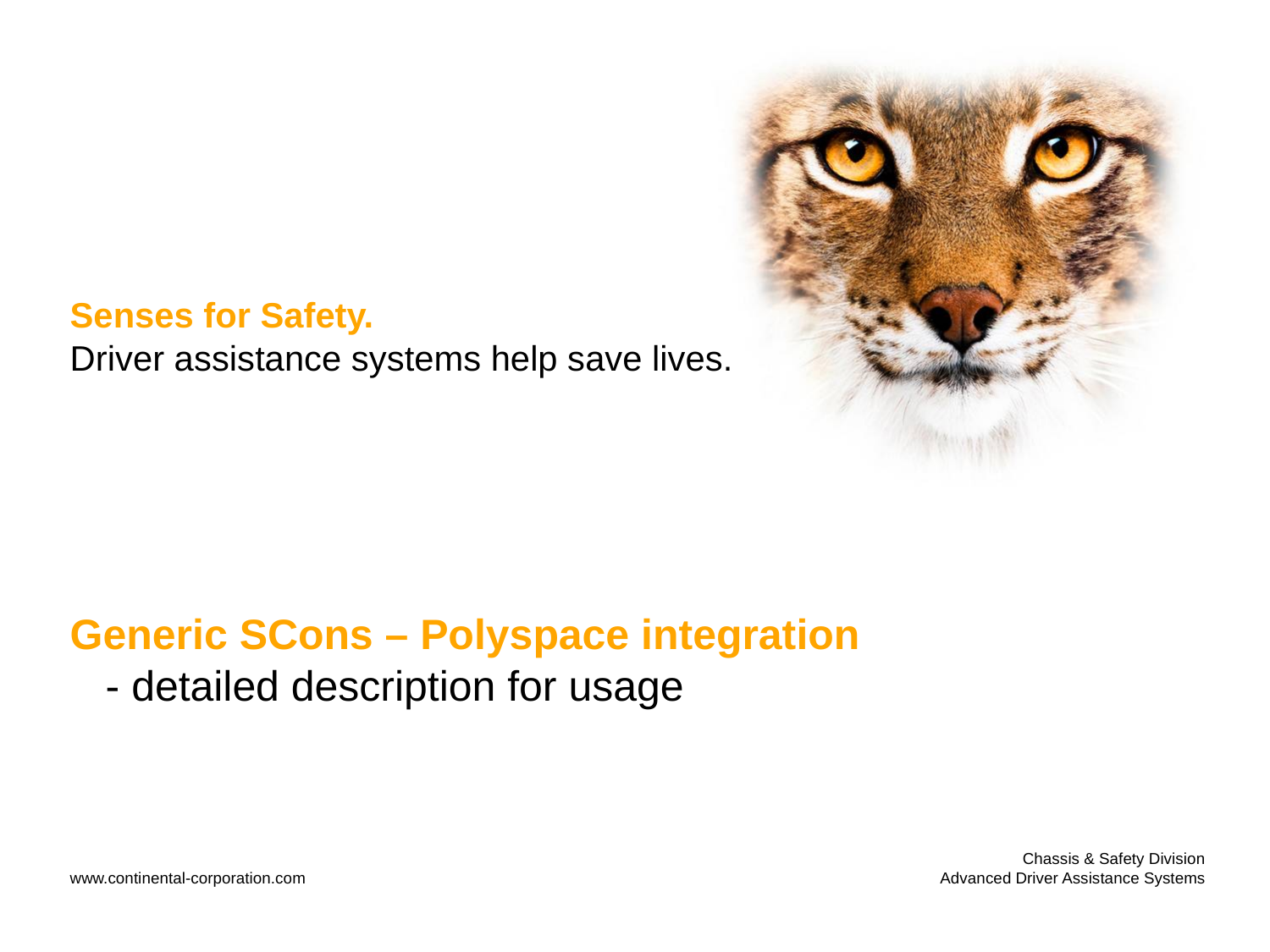

# Generic SCons – Polyspace integration
   - detailed description for usage
www.continental-corporation.com
Chassis & Safety Division
Advanced Driver Assistance Systems